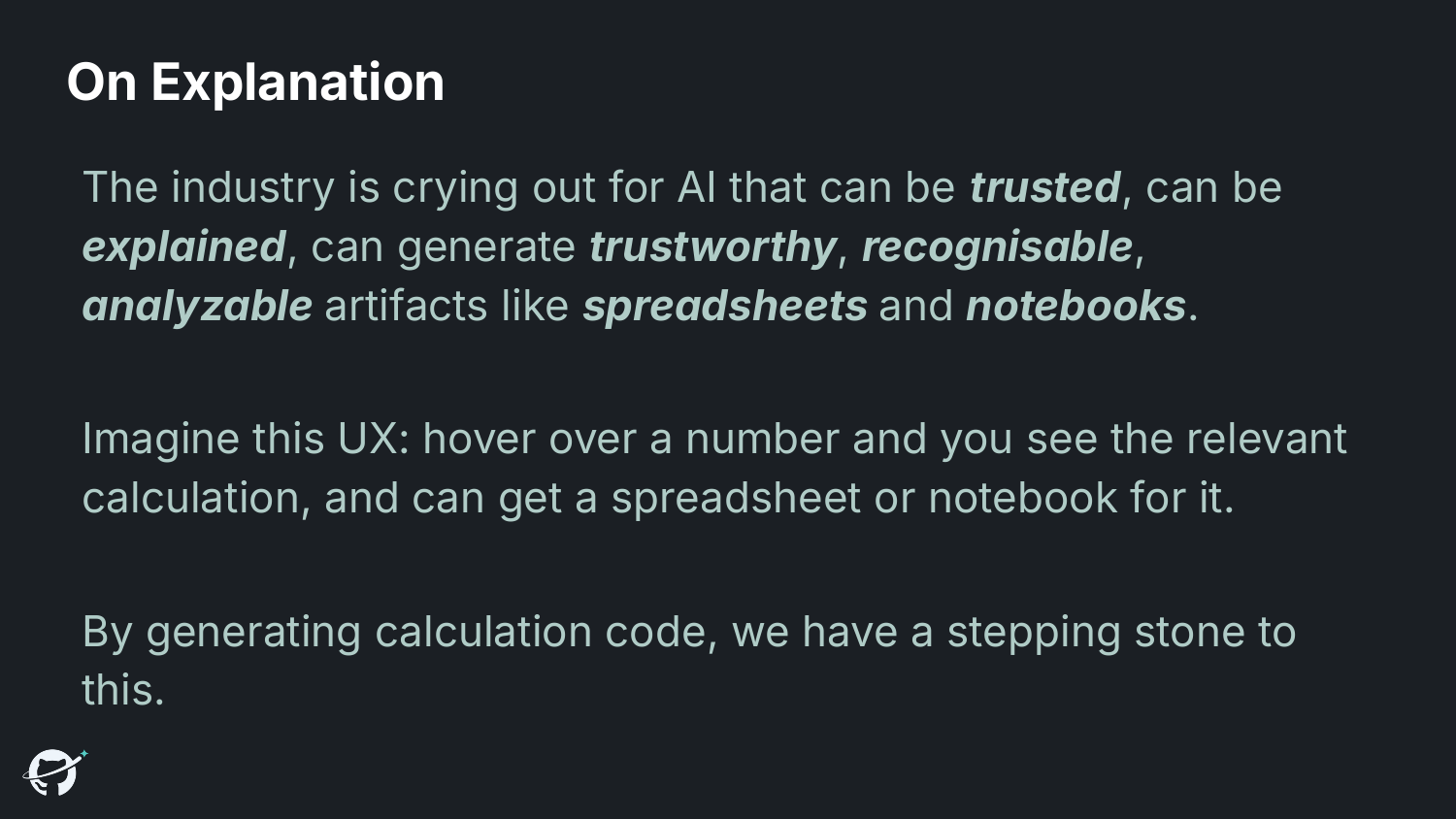

# On Explanation
The industry is crying out for AI that can be trusted, can be explained, can generate trustworthy, recognisable, analyzable artifacts like spreadsheets and notebooks.

Imagine this UX: hover over a number and you see the relevant calculation, and can get a spreadsheet or notebook for it.

By generating calculation code, we have a stepping stone to this.